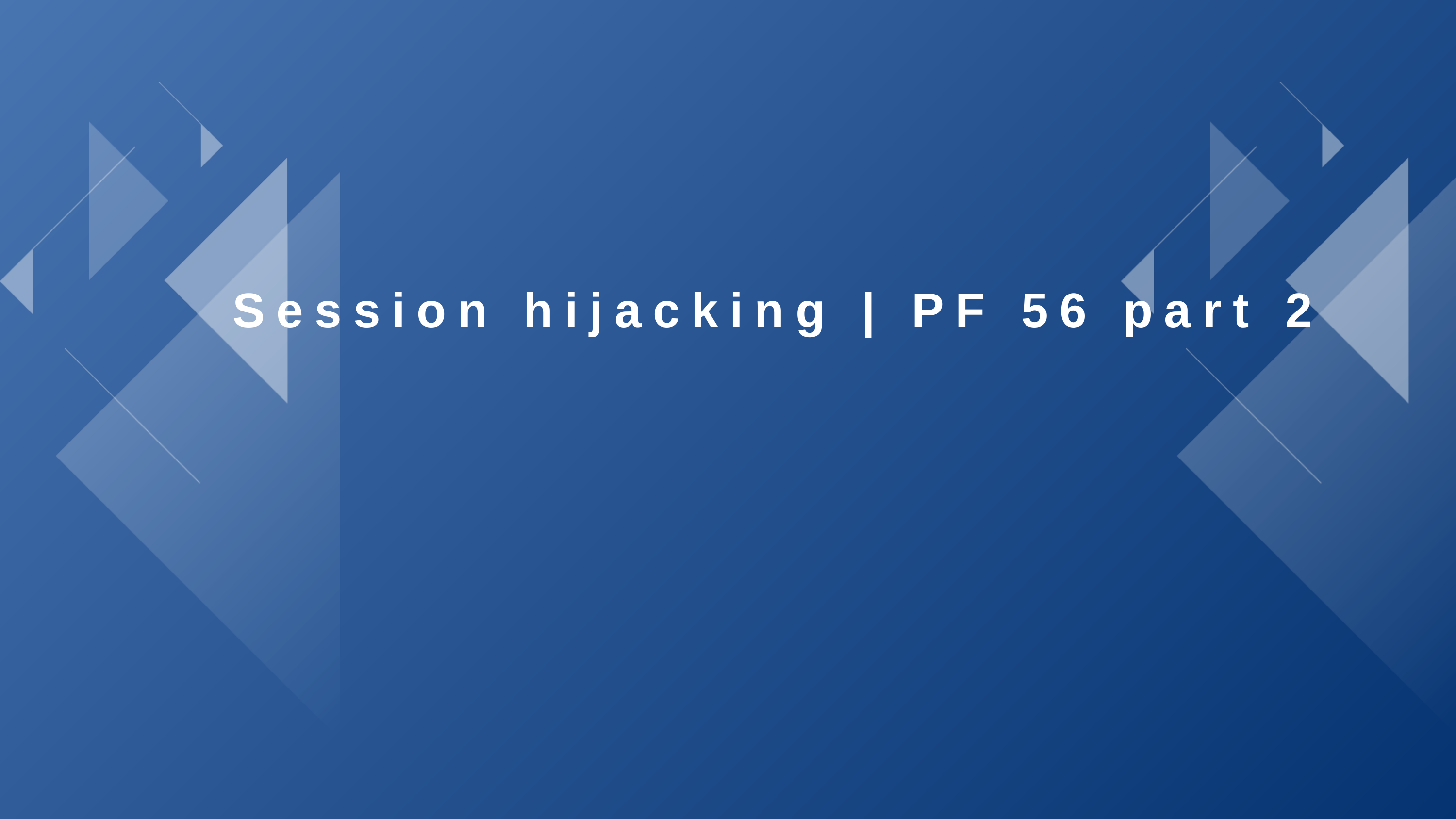

Session hijacking | PF 56 part 2